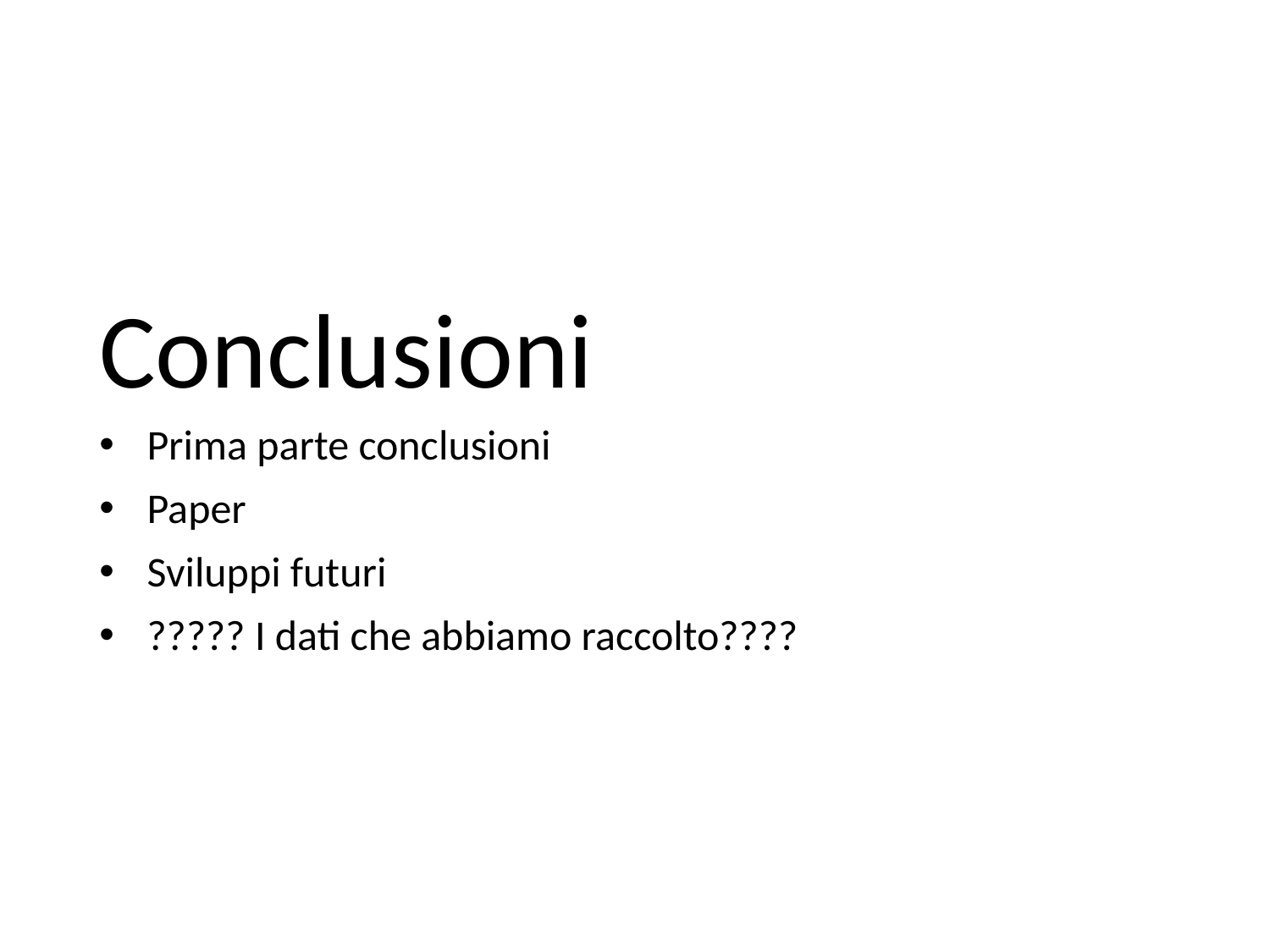

# Conclusioni
Prima parte conclusioni
Paper
Sviluppi futuri
????? I dati che abbiamo raccolto????